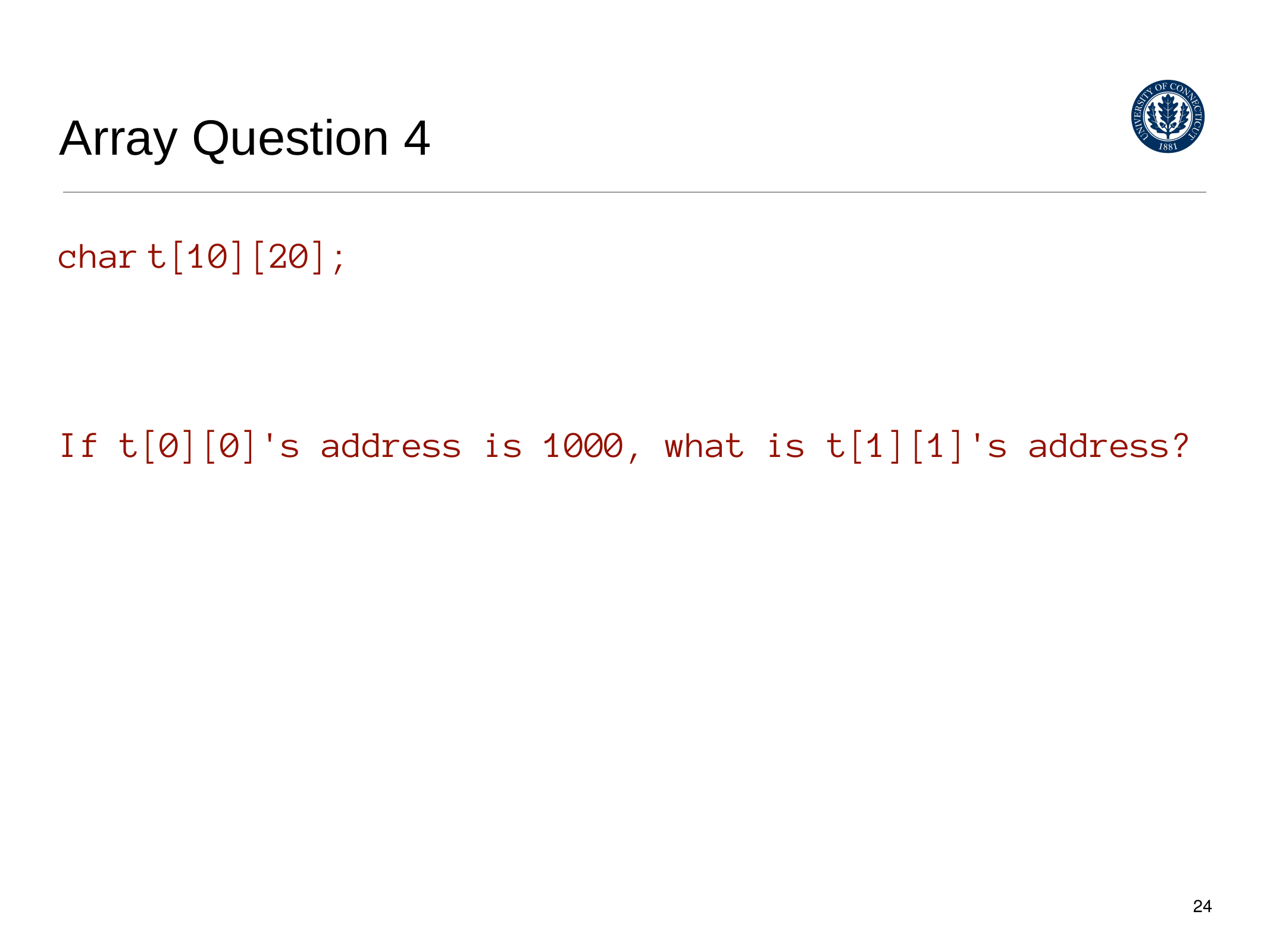

# Array Question 4
char	t[10][20];

If t[0][0]'s address is 1000, what is t[1][1]'s address?

24